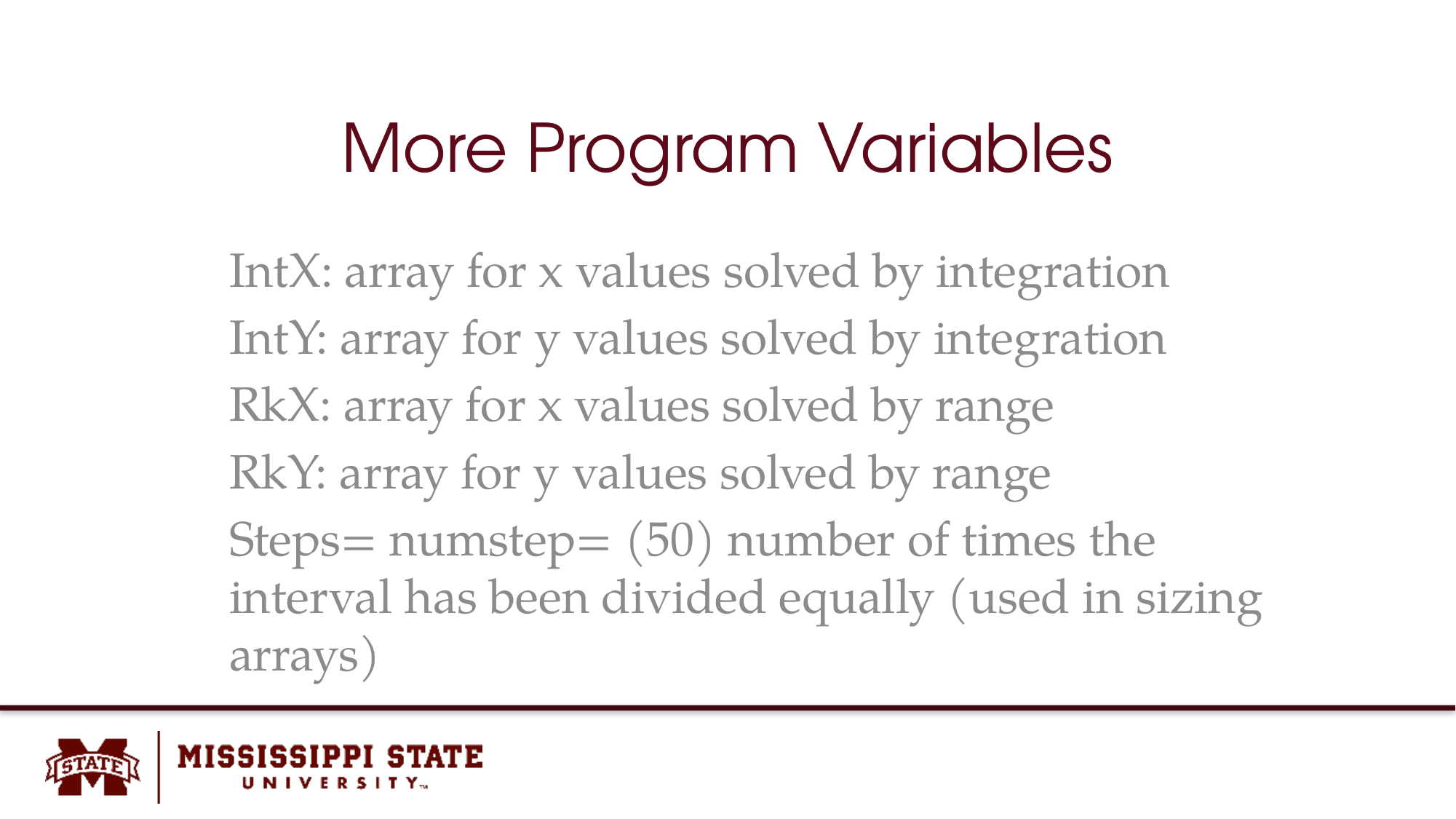

# More Program Variables
IntX: array for x values solved by integration
IntY: array for y values solved by integration
RkX: array for x values solved by range
RkY: array for y values solved by range
Steps= numstep= (50) number of times the interval has been divided equally (used in sizing arrays)